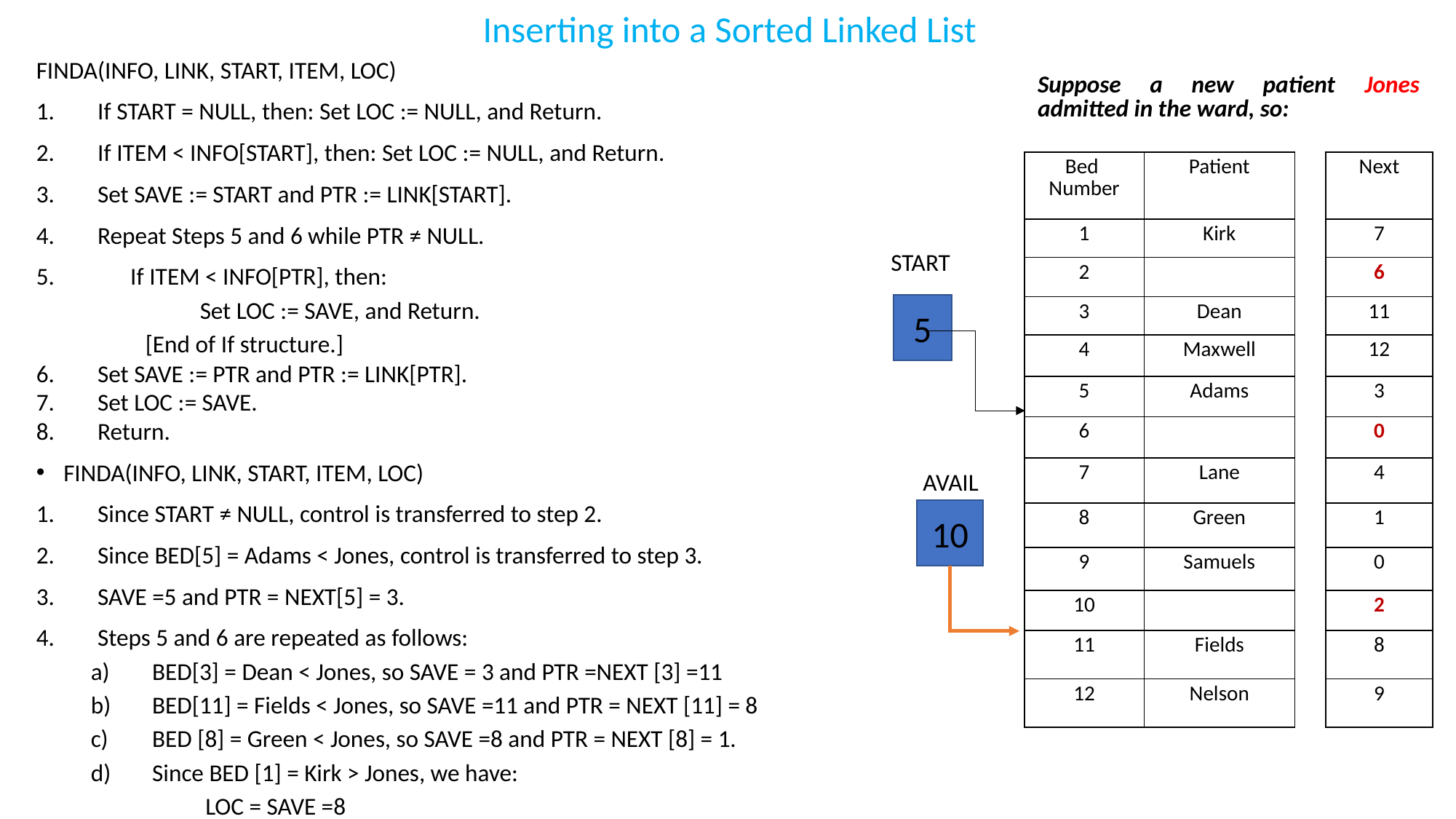

# Inserting into a Sorted Linked List
FINDA(INFO, LINK, START, ITEM, LOC)
If START = NULL, then: Set LOC := NULL, and Return.
If ITEM < INFO[START], then: Set LOC := NULL, and Return.
Set SAVE := START and PTR := LINK[START].
Repeat Steps 5 and 6 while PTR ≠ NULL.
      If ITEM < INFO[PTR], then:
Set LOC := SAVE, and Return.
[End of If structure.]
Set SAVE := PTR and PTR := LINK[PTR].
Set LOC := SAVE.
Return.
FINDA(INFO, LINK, START, ITEM, LOC)
Since START ≠ NULL, control is transferred to step 2.
Since BED[5] = Adams < Jones, control is transferred to step 3.
SAVE =5 and PTR = NEXT[5] = 3.
Steps 5 and 6 are repeated as follows:
BED[3] = Dean < Jones, so SAVE = 3 and PTR =NEXT [3] =11
BED[11] = Fields < Jones, so SAVE =11 and PTR = NEXT [11] = 8
BED [8] = Green < Jones, so SAVE =8 and PTR = NEXT [8] = 1.
Since BED [1] = Kirk > Jones, we have:
 LOC = SAVE =8
| Suppose a new patient Jones admitted in the ward, so: |  |  |  |
| --- | --- | --- | --- |
| Bed Number | Patient |  | Next |
| 1 | Kirk |  | 7 |
| 2 |  |  | 6 |
| 3 | Dean |  | 11 |
| 4 | Maxwell |  | 12 |
| 5 | Adams |  | 3 |
| 6 |  |  | 0 |
| 7 | Lane |  | 4 |
| 8 | Green |  | 1 |
| 9 | Samuels |  | 0 |
| 10 |  |  | 2 |
| 11 | Fields |  | 8 |
| 12 | Nelson |  | 9 |
START
5
   AVAIL
10